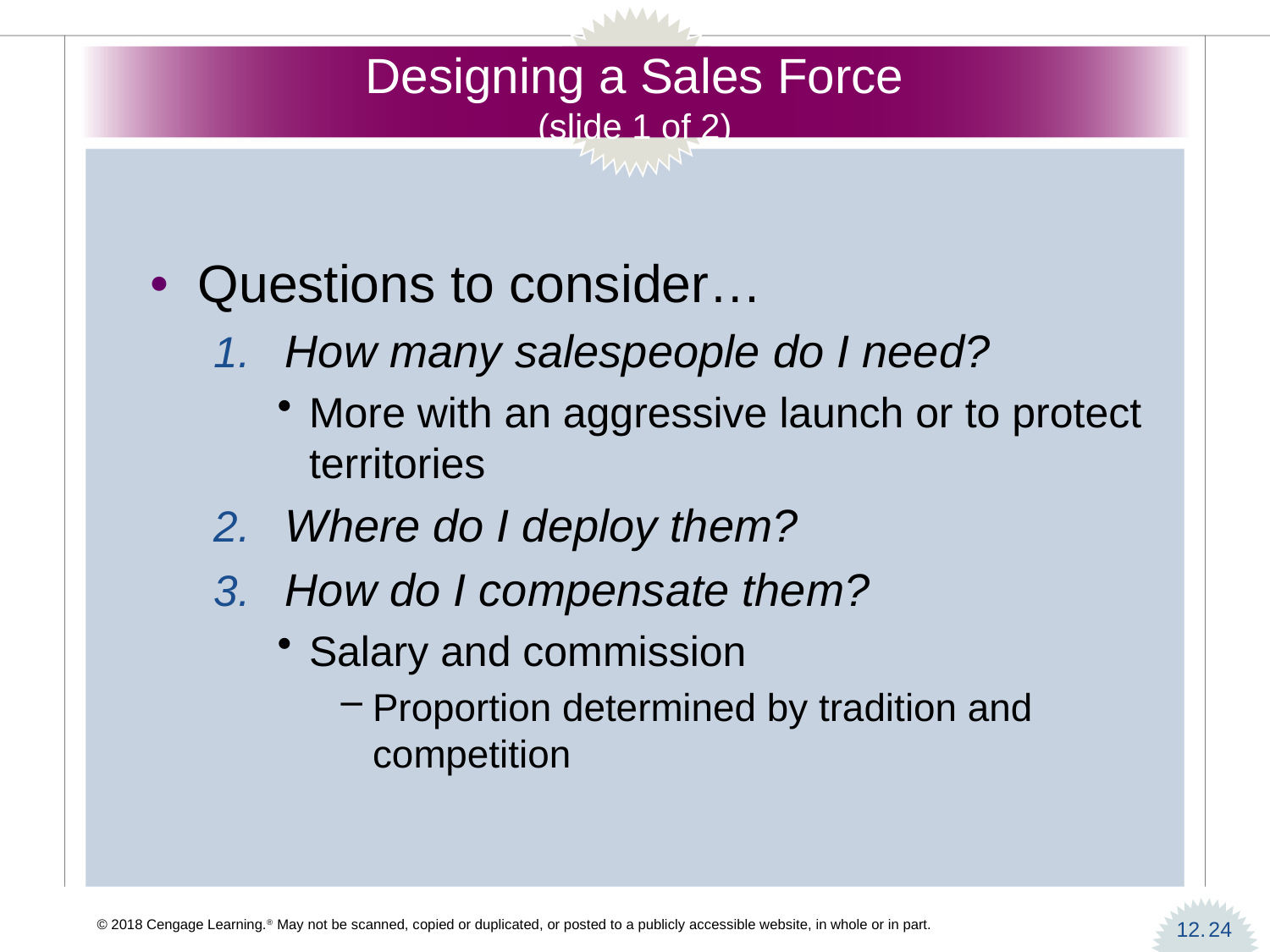

# Designing a Sales Force (slide 1 of 2)
Questions to consider…
How many salespeople do I need?
More with an aggressive launch or to protect territories
Where do I deploy them?
How do I compensate them?
Salary and commission
Proportion determined by tradition and  competition
24